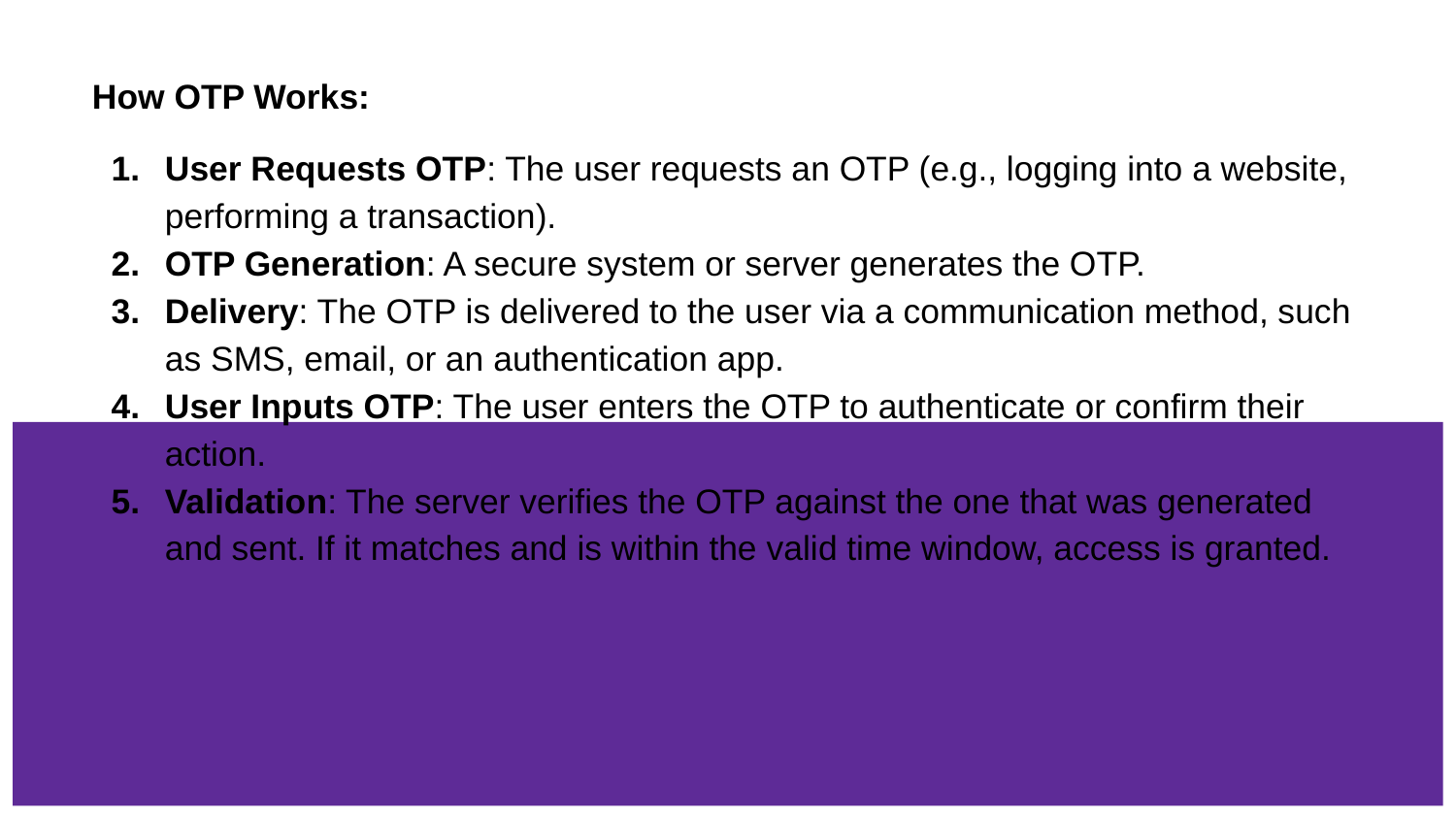

# How OTP Works:
User Requests OTP: The user requests an OTP (e.g., logging into a website, performing a transaction).
OTP Generation: A secure system or server generates the OTP.
Delivery: The OTP is delivered to the user via a communication method, such as SMS, email, or an authentication app.
User Inputs OTP: The user enters the OTP to authenticate or confirm their action.
Validation: The server verifies the OTP against the one that was generated and sent. If it matches and is within the valid time window, access is granted.